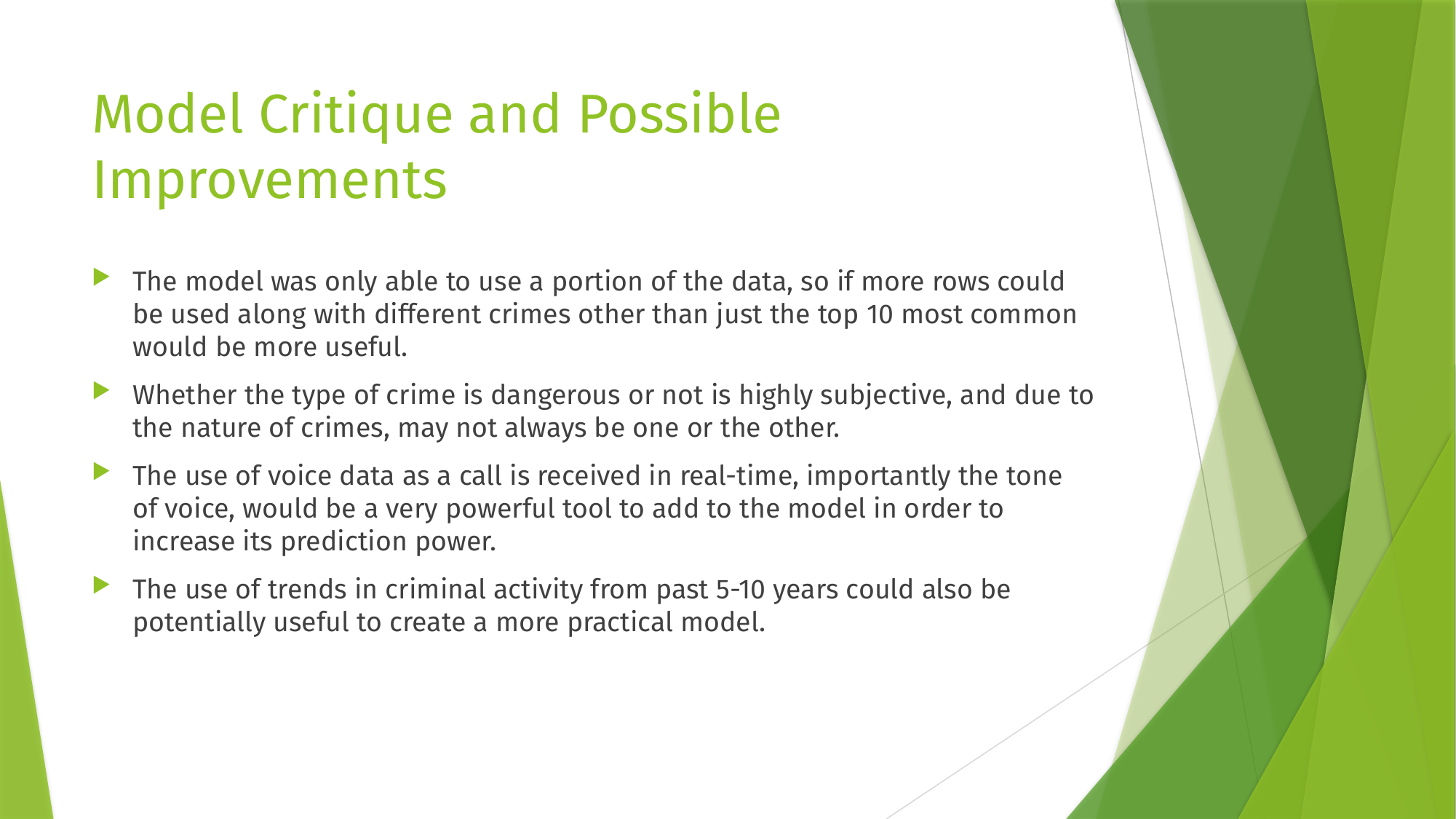

# Model Critique and Possible Improvements
The model was only able to use a portion of the data, so if more rows could be used along with different crimes other than just the top 10 most common would be more useful.
Whether the type of crime is dangerous or not is highly subjective, and due to the nature of crimes, may not always be one or the other.
The use of voice data as a call is received in real-time, importantly the tone of voice, would be a very powerful tool to add to the model in order to increase its prediction power.
The use of trends in criminal activity from past 5-10 years could also be potentially useful to create a more practical model.